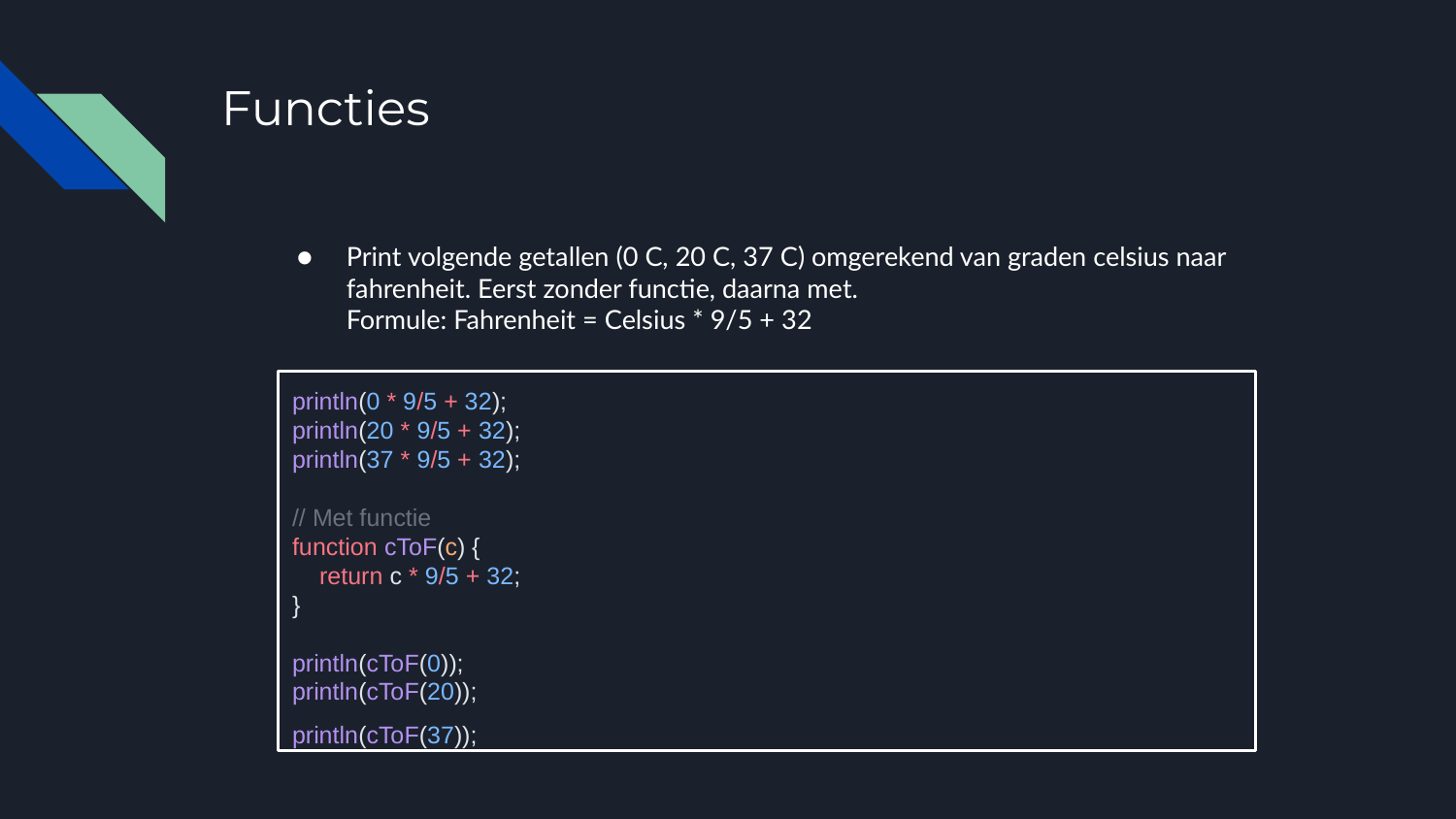

# Functies
Print volgende getallen (0 C, 20 C, 37 C) omgerekend van graden celsius naar fahrenheit. Eerst zonder functie, daarna met.
Formule: Fahrenheit = Celsius * 9/5 + 32
println(0 * 9/5 + 32);
println(20 * 9/5 + 32);
println(37 * 9/5 + 32);

// Met functie
function cToF(c) {
    return c * 9/5 + 32;
}

println(cToF(0));
println(cToF(20));
println(cToF(37));